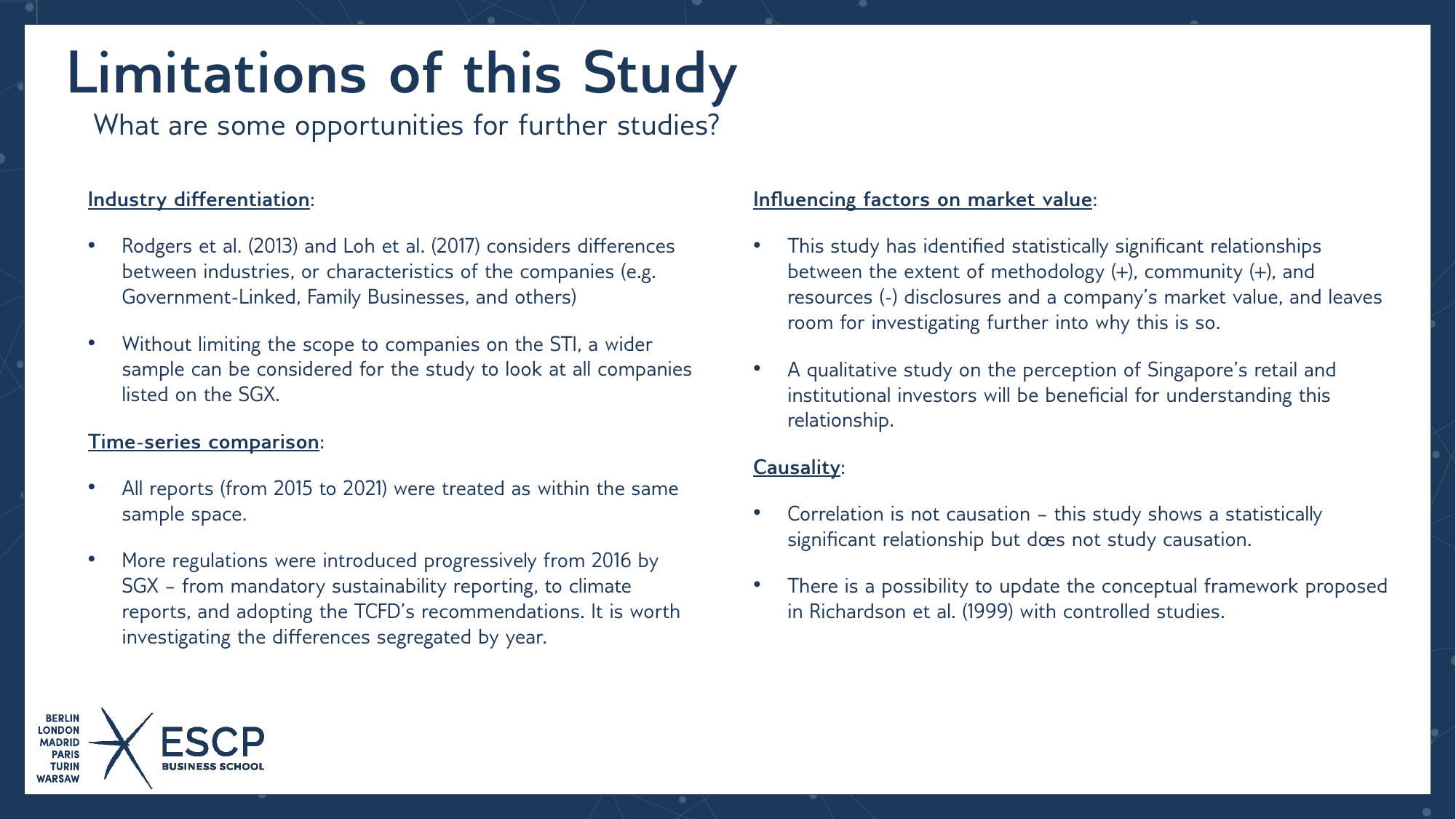

# Limitations of this Study
What are some opportunities for further studies?
Influencing factors on market value:
This study has identified statistically significant relationships between the extent of methodology (+), community (+), and resources (-) disclosures and a company’s market value, and leaves room for investigating further into why this is so.
A qualitative study on the perception of Singapore’s retail and institutional investors will be beneficial for understanding this relationship.
Causality:
Correlation is not causation – this study shows a statistically significant relationship but does not study causation.
There is a possibility to update the conceptual framework proposed in Richardson et al. (1999) with controlled studies.
Industry differentiation:
Rodgers et al. (2013) and Loh et al. (2017) considers differences between industries, or characteristics of the companies (e.g. Government-Linked, Family Businesses, and others)
Without limiting the scope to companies on the STI, a wider sample can be considered for the study to look at all companies listed on the SGX.
Time-series comparison:
All reports (from 2015 to 2021) were treated as within the same sample space.
More regulations were introduced progressively from 2016 by SGX – from mandatory sustainability reporting, to climate reports, and adopting the TCFD’s recommendations. It is worth investigating the differences segregated by year.